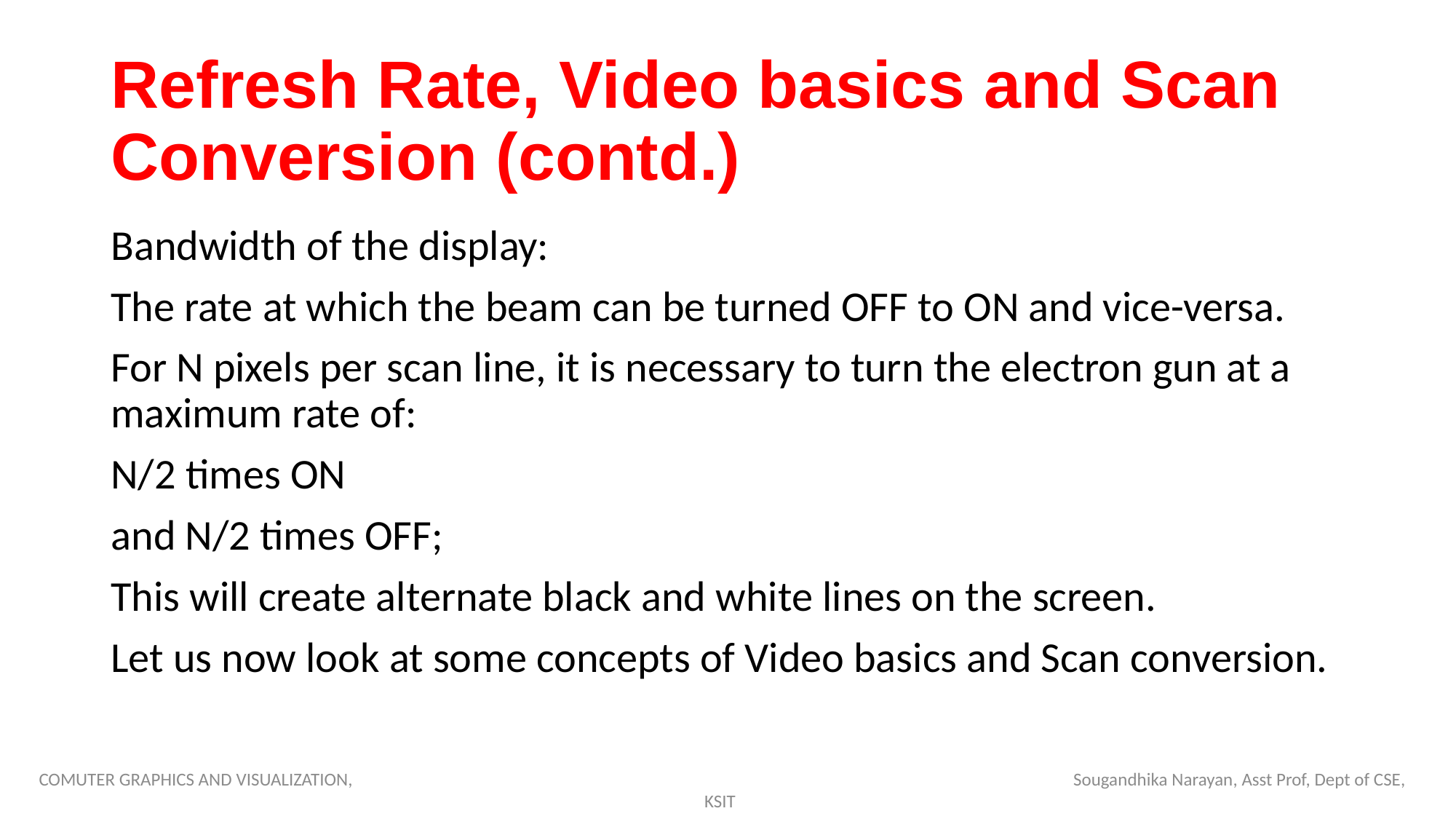

# Refresh Rate, Video basics and Scan Conversion (contd.)
Bandwidth of the display:
The rate at which the beam can be turned OFF to ON and vice-versa.
For N pixels per scan line, it is necessary to turn the electron gun at a maximum rate of:
N/2 times ON
and N/2 times OFF;
This will create alternate black and white lines on the screen.
Let us now look at some concepts of Video basics and Scan conversion.
COMUTER GRAPHICS AND VISUALIZATION,                                                                                                                                                                             Sougandhika Narayan, Asst Prof, Dept of CSE, KSIT